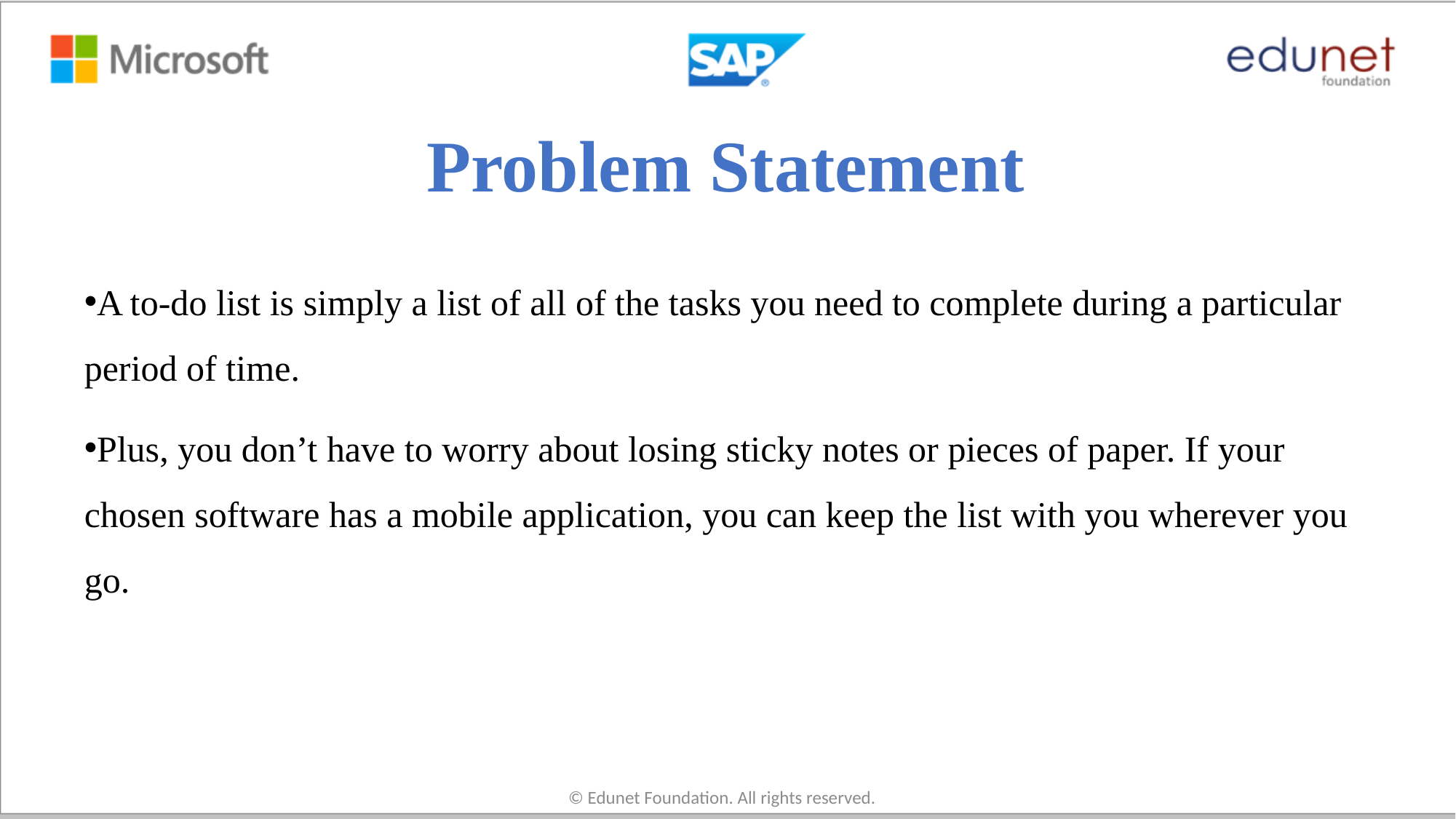

# Problem Statement
A to-do list is simply a list of all of the tasks you need to complete during a particular period of time.
Plus, you don’t have to worry about losing sticky notes or pieces of paper. If your chosen software has a mobile application, you can keep the list with you wherever you go.
© Edunet Foundation. All rights reserved.